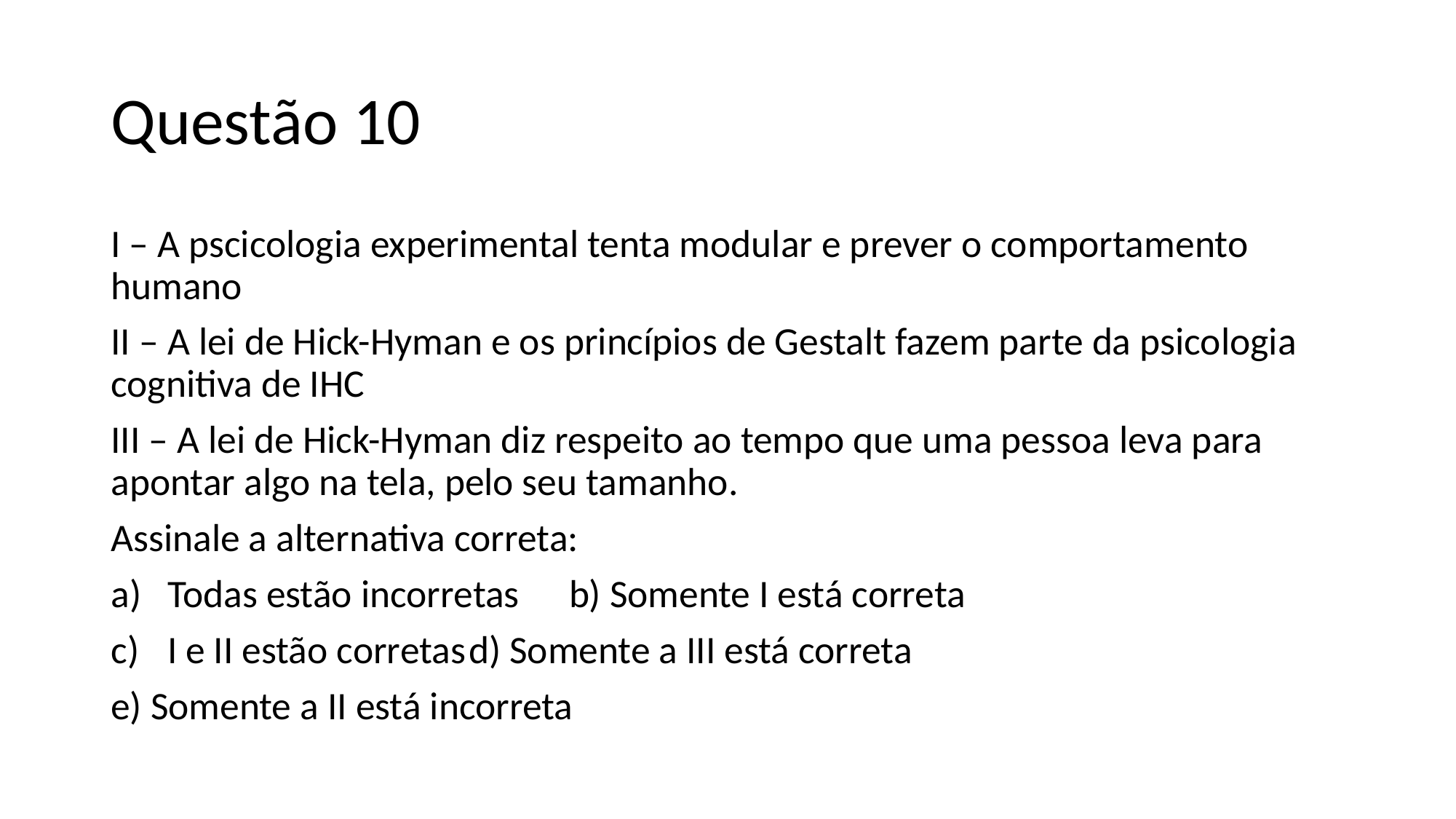

# Questão 10
I – A pscicologia experimental tenta modular e prever o comportamento humano
II – A lei de Hick-Hyman e os princípios de Gestalt fazem parte da psicologia cognitiva de IHC
III – A lei de Hick-Hyman diz respeito ao tempo que uma pessoa leva para apontar algo na tela, pelo seu tamanho.
Assinale a alternativa correta:
Todas estão incorretas		b) Somente I está correta
I e II estão corretas			d) Somente a III está correta
e) Somente a II está incorreta